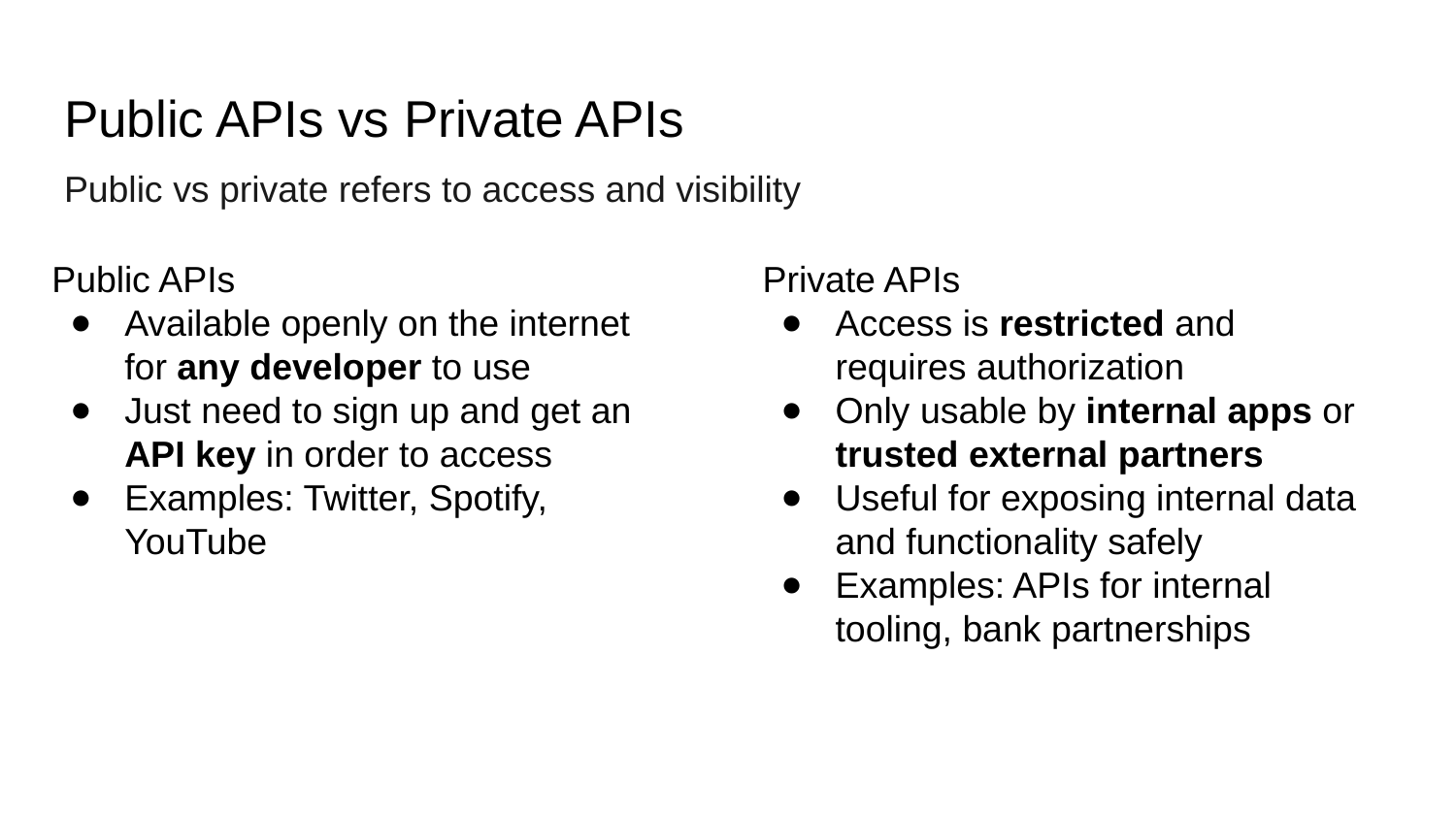

# Public APIs vs Private APIs
Public vs private refers to access and visibility
Public APIs
Available openly on the internet for any developer to use
Just need to sign up and get an API key in order to access
Examples: Twitter, Spotify, YouTube

Private APIs
Access is restricted and requires authorization
Only usable by internal apps or trusted external partners
Useful for exposing internal data and functionality safely
Examples: APIs for internal tooling, bank partnerships